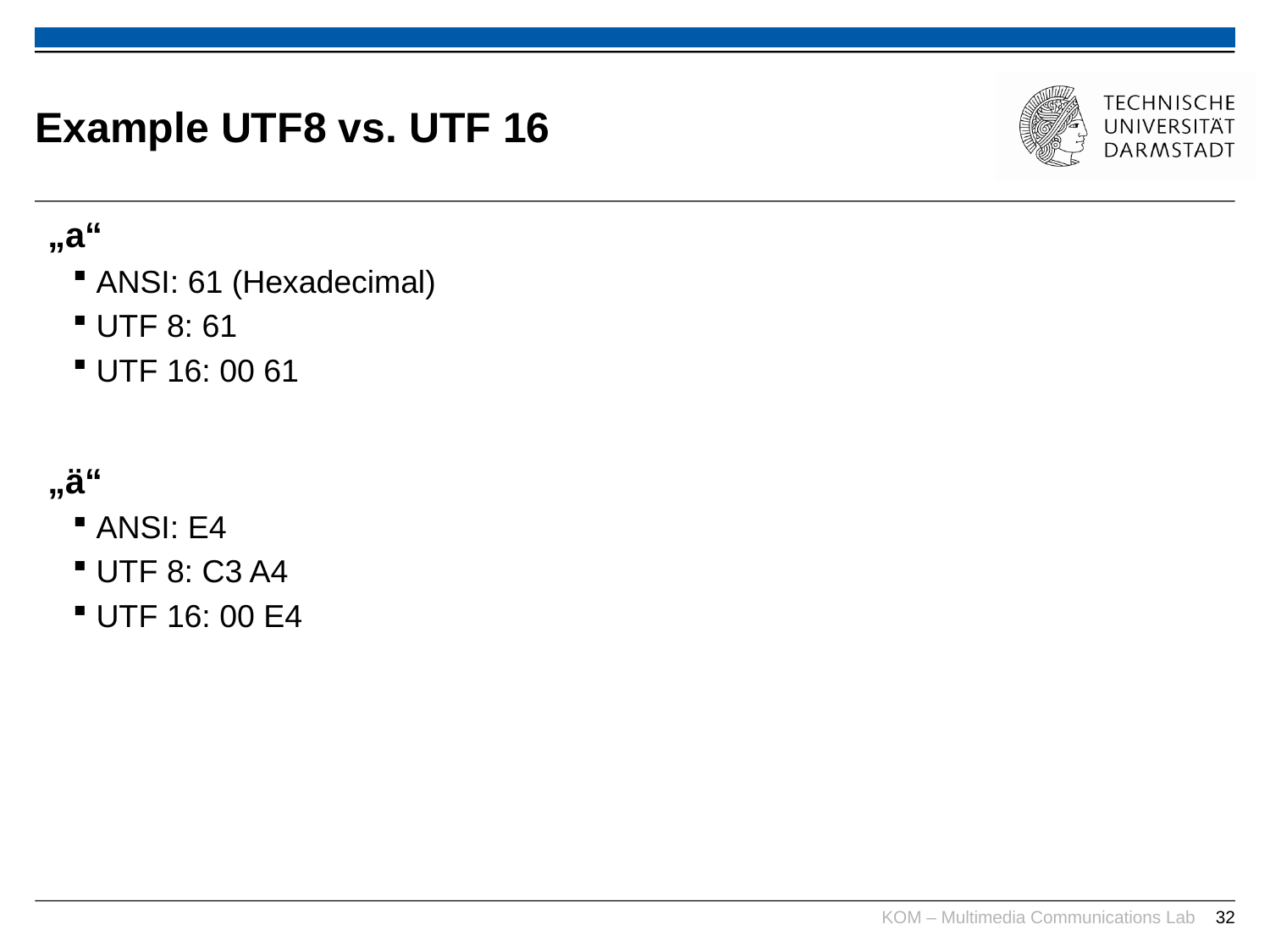

# Example UTF8 vs. UTF 16
„a“
ANSI: 61 (Hexadecimal)
UTF 8: 61
UTF 16: 00 61

„ä“
ANSI: E4
UTF 8: C3 A4
UTF 16: 00 E4